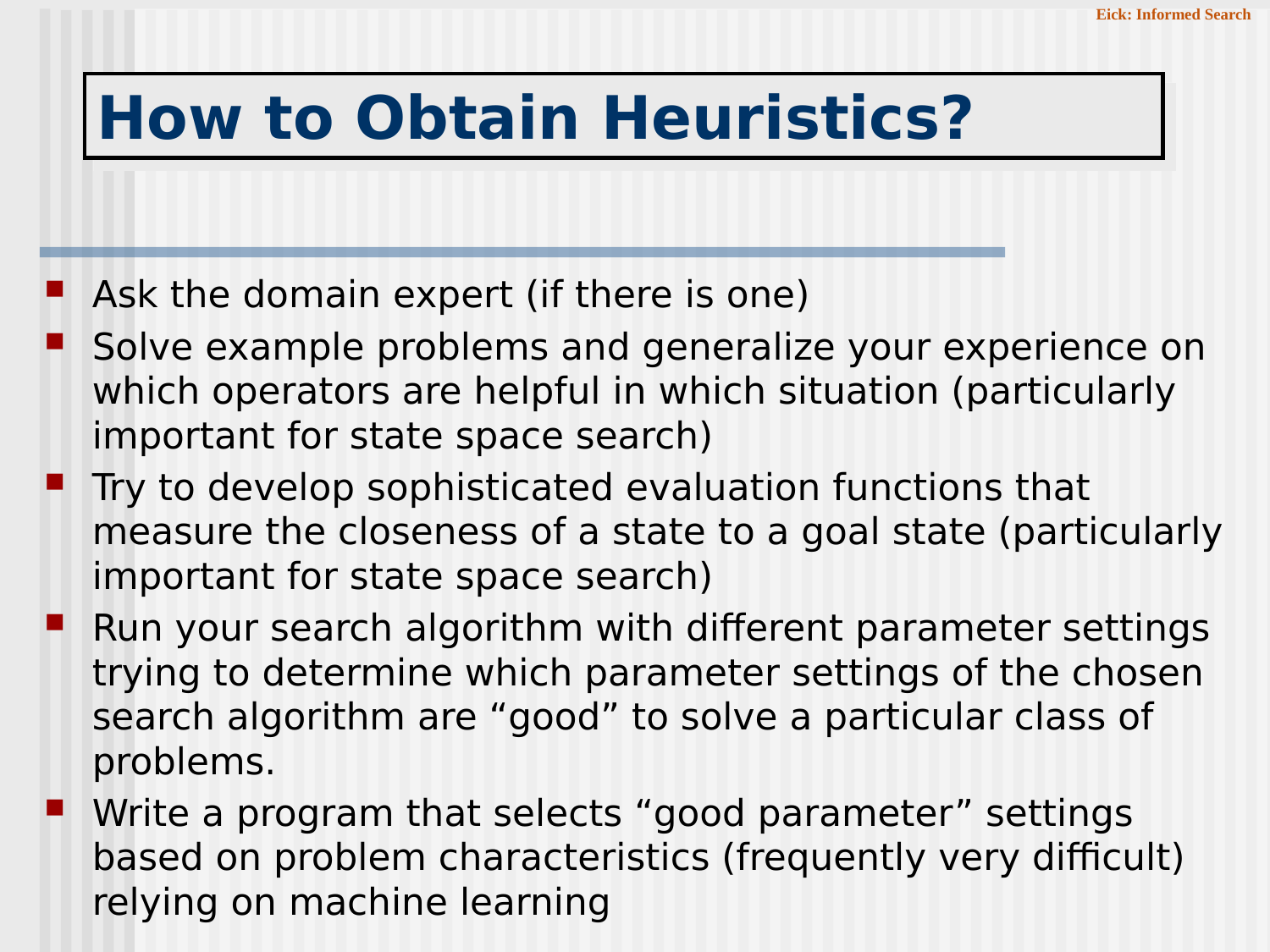

How to Obtain Heuristics?
Ask the domain expert (if there is one)
Solve example problems and generalize your experience on which operators are helpful in which situation (particularly important for state space search)
Try to develop sophisticated evaluation functions that measure the closeness of a state to a goal state (particularly important for state space search)
Run your search algorithm with different parameter settings trying to determine which parameter settings of the chosen search algorithm are “good” to solve a particular class of problems.
Write a program that selects “good parameter” settings based on problem characteristics (frequently very difficult) relying on machine learning